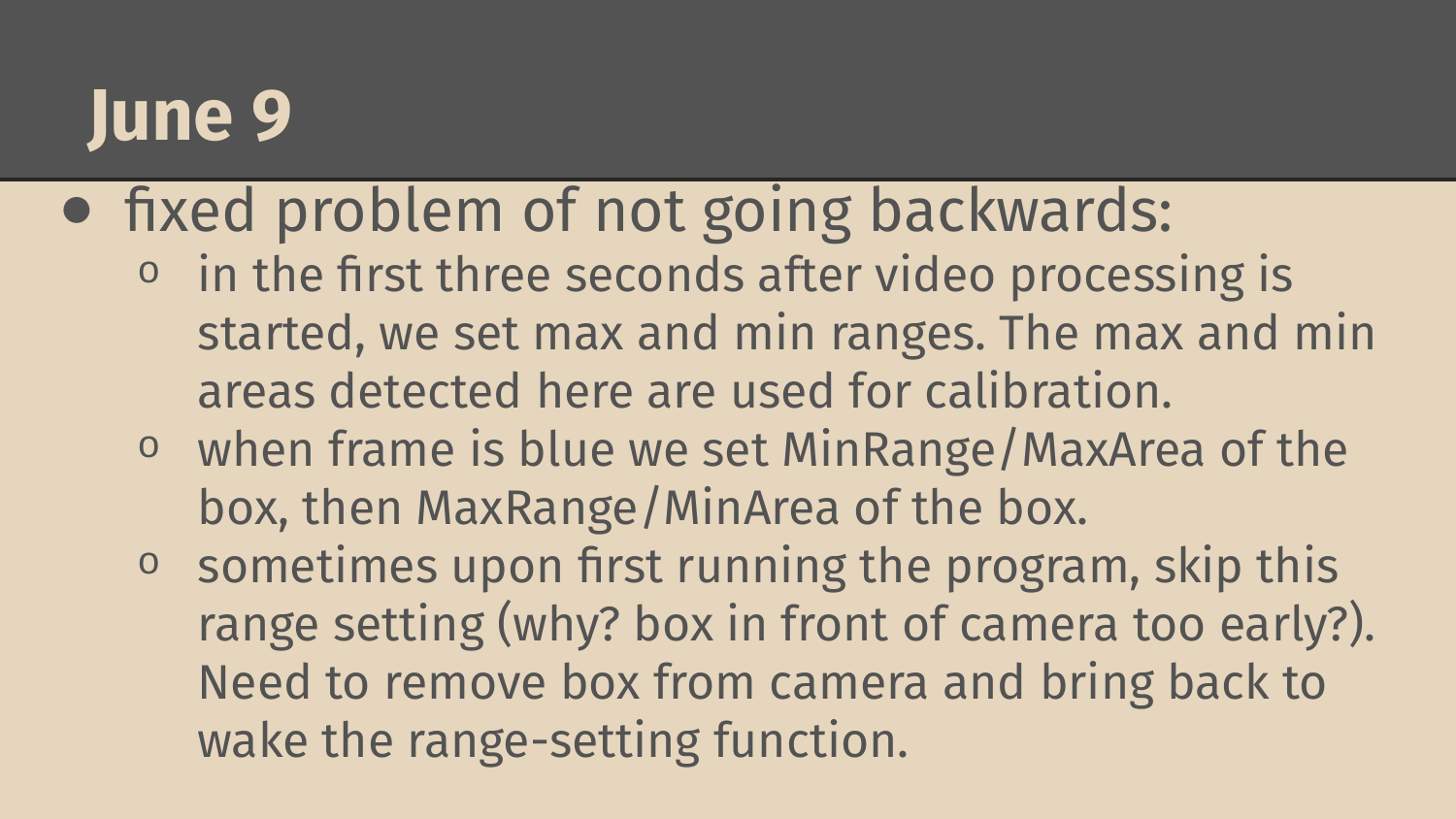

# June 9
fixed problem of not going backwards:
in the first three seconds after video processing is started, we set max and min ranges. The max and min areas detected here are used for calibration.
when frame is blue we set MinRange/MaxArea of the box, then MaxRange/MinArea of the box.
sometimes upon first running the program, skip this range setting (why? box in front of camera too early?). Need to remove box from camera and bring back to wake the range-setting function.